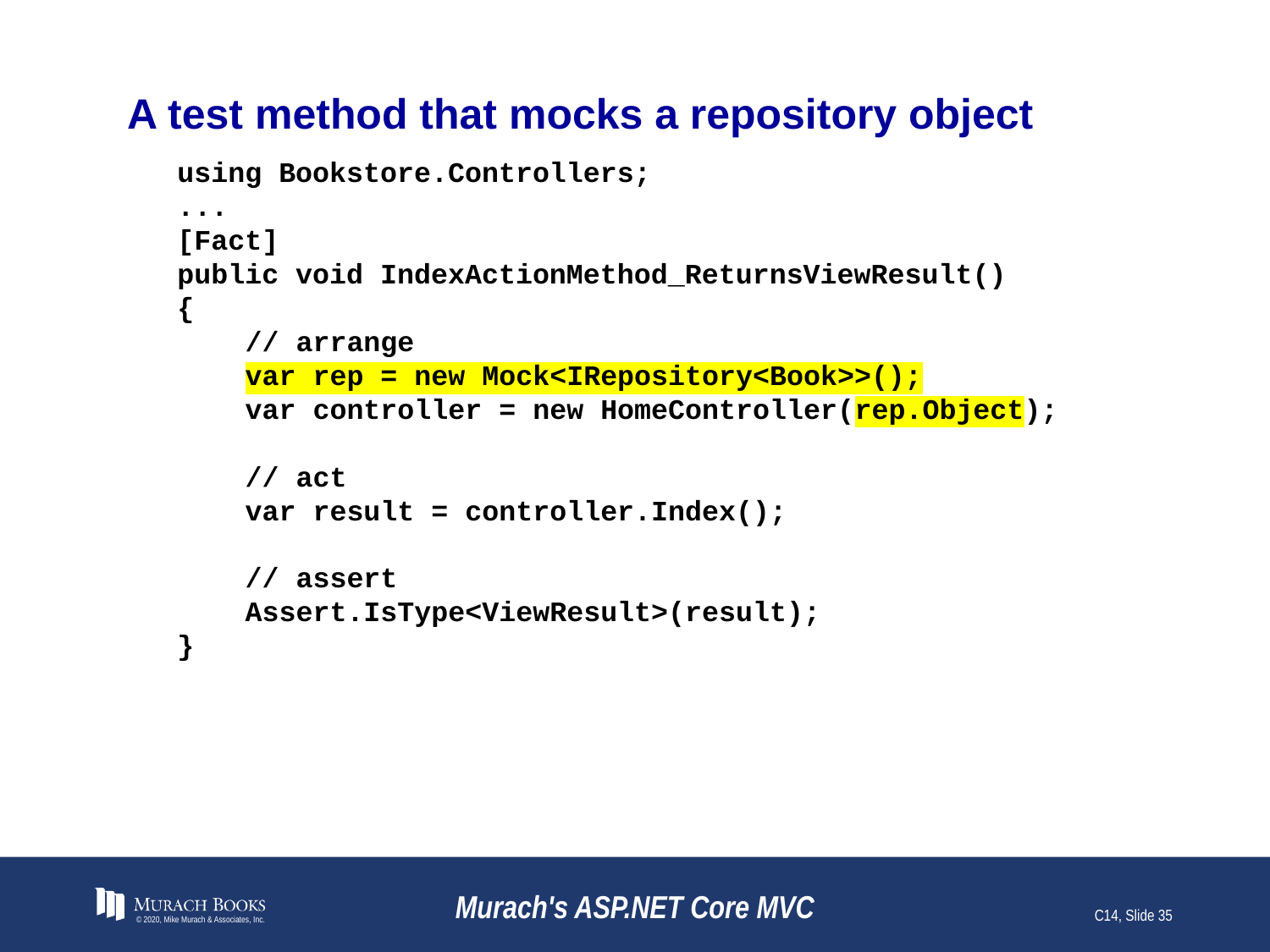

# A test method that mocks a repository object
using Bookstore.Controllers;
...
[Fact]
public void IndexActionMethod_ReturnsViewResult()
{
    // arrange
    var rep = new Mock<IRepository<Book>>();
    var controller = new HomeController(rep.Object);

    // act
    var result = controller.Index();

    // assert
    Assert.IsType<ViewResult>(result);
}

© 2020, Mike Murach & Associates, Inc.
Murach's ASP.NET Core MVC

C14, Slide 35